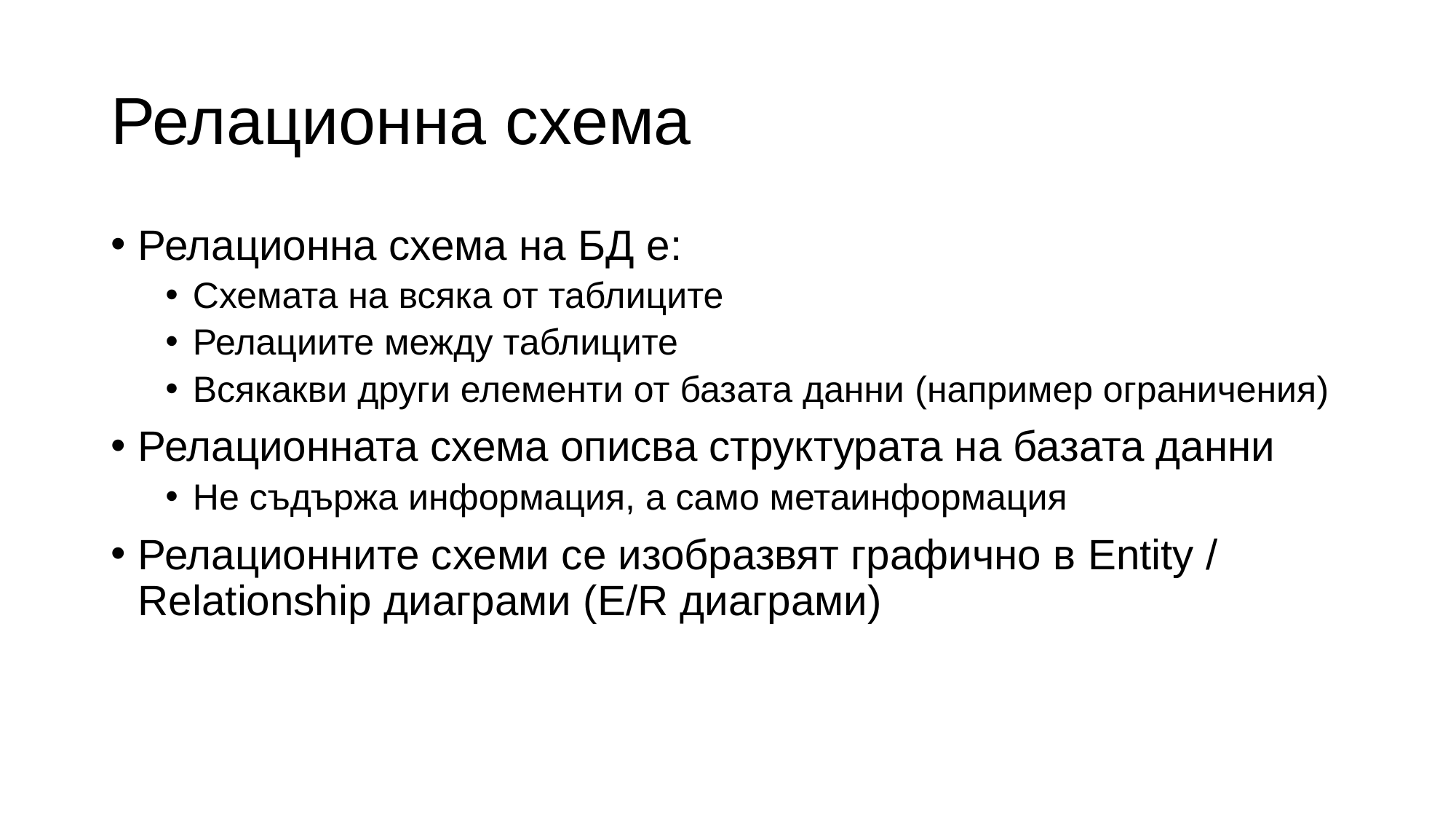

# Релационна схема
Релационна схема на БД е:
Схемата на всяка от таблиците
Релациите между таблиците
Всякакви други елементи от базата данни (например ограничения)
Релационната схема описва структурата на базата данни
Не съдържа информация, а само метаинформация
Релационните схеми се изобразвят графично в Entity / Relationship диаграми (E/R диаграми)